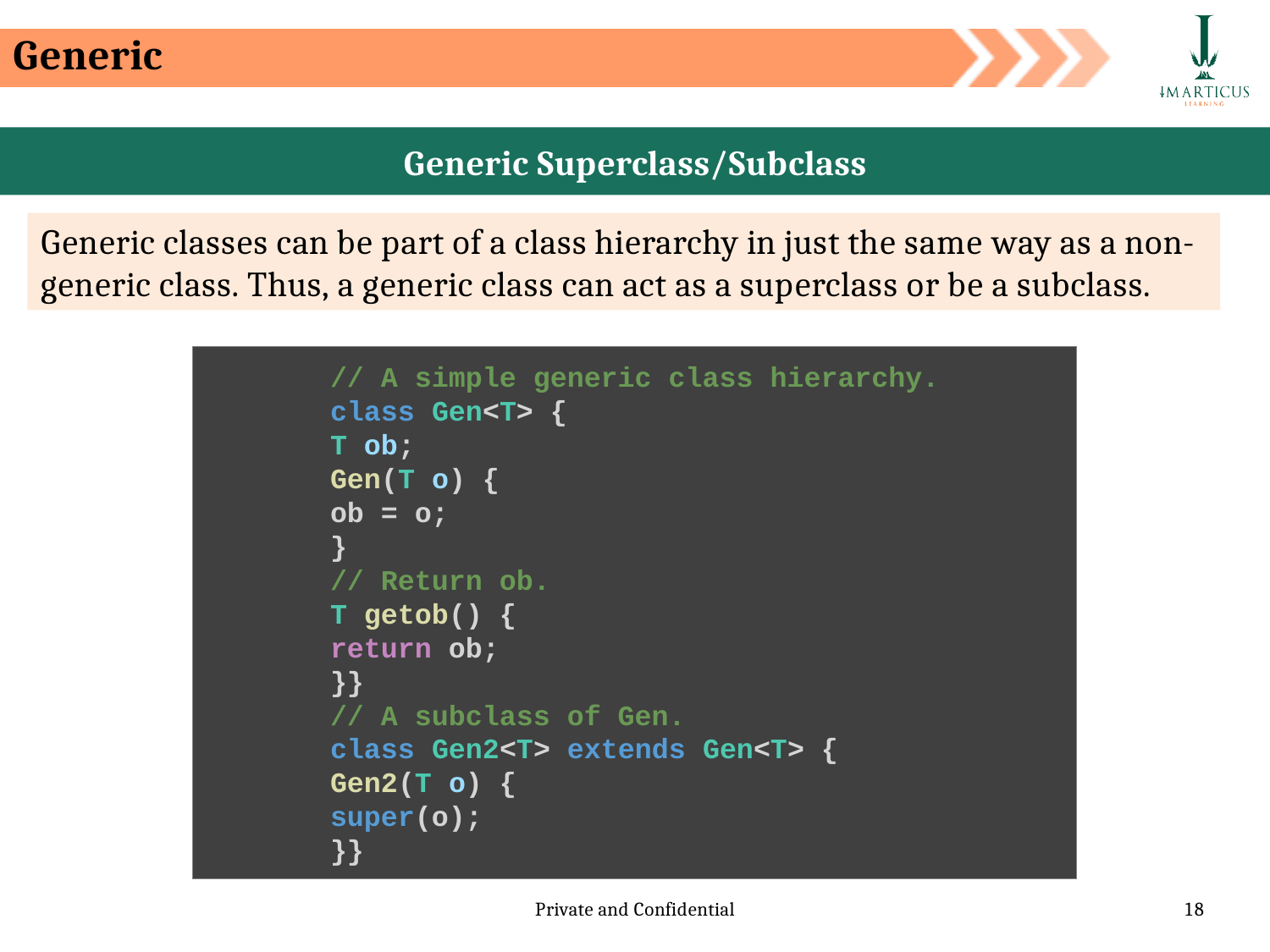

Generic

Generic Superclass/Subclass
Generic classes can be part of a class hierarchy in just the same way as a non-generic class. Thus, a generic class can act as a superclass or be a subclass.
// A simple generic class hierarchy.
class Gen<T> {
T ob;
Gen(T o) {
ob = o;
}
// Return ob.
T getob() {
return ob;
}}
// A subclass of Gen.
class Gen2<T> extends Gen<T> {
Gen2(T o) {
super(o);
}}